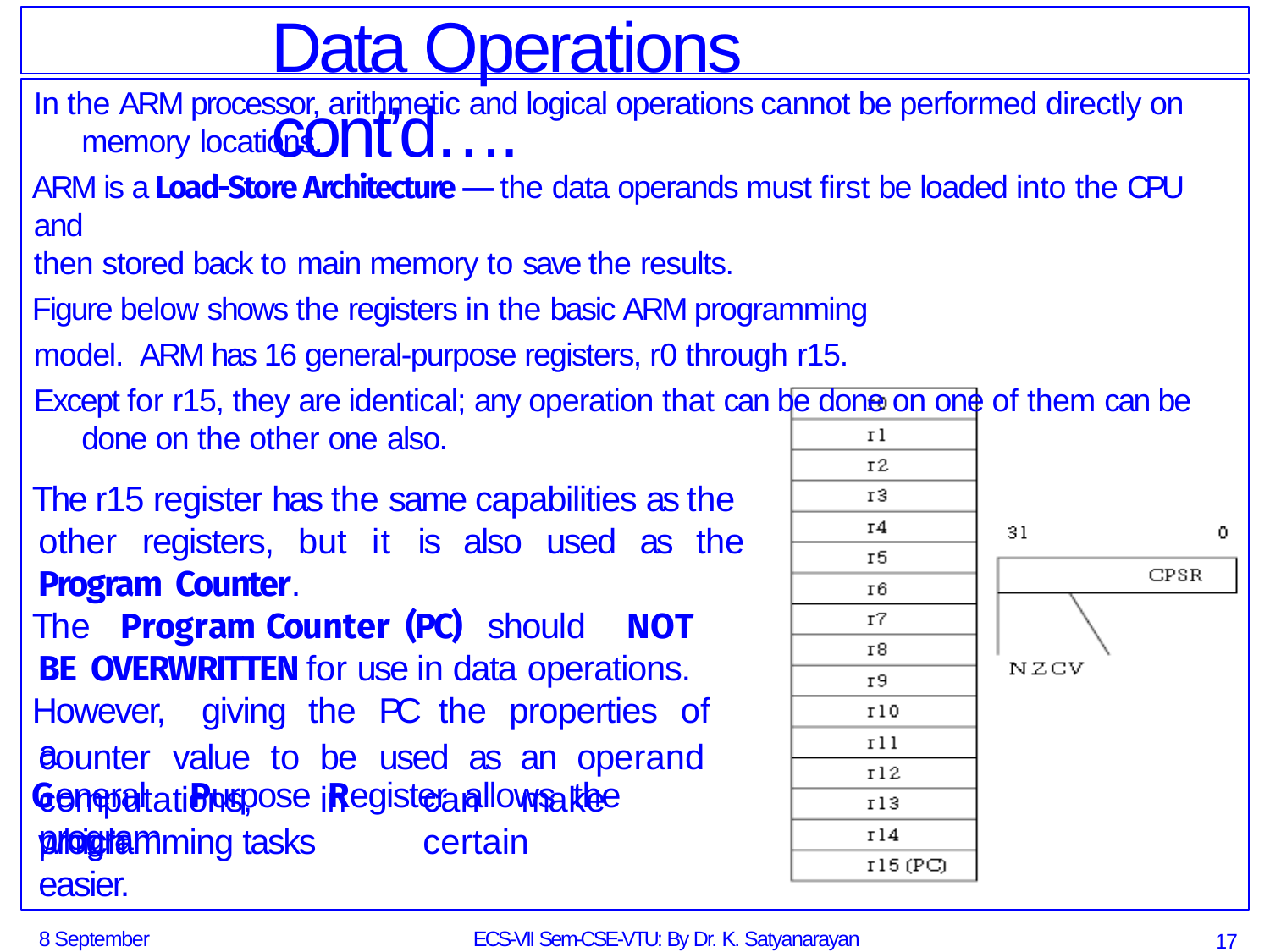

# Data Operations cont’d….

In the ARM processor, arithmetic and logical operations cannot be performed directly on  memory locations.
ARM is a Load-Store Architecture — the data operands must first be loaded into the CPU and
then stored back to main memory to save the results.
Figure below shows the registers in the basic ARM programming model.  ARM has 16 general-purpose registers, r0 through r15.
Except for r15, they are identical; any operation that can be done on one of them can be  done on the other one also.
The r15 register has the same capabilities as the  other registers, but it is also used as the Program  Counter.
The	Program	Counter	(PC)	should	NOT	BE  OVERWRITTEN for use in data operations.
However,	giving	the	PC	the	properties	of	a
General	Purpose  Register  allows  the program

counter	value	to  computations,		which
be	used	as	an	operand	in
can	make	certain
programming tasks easier.
8 September 2014
ECS-VII Sem-CSE-VTU: By Dr. K. Satyanarayan Reddy
17